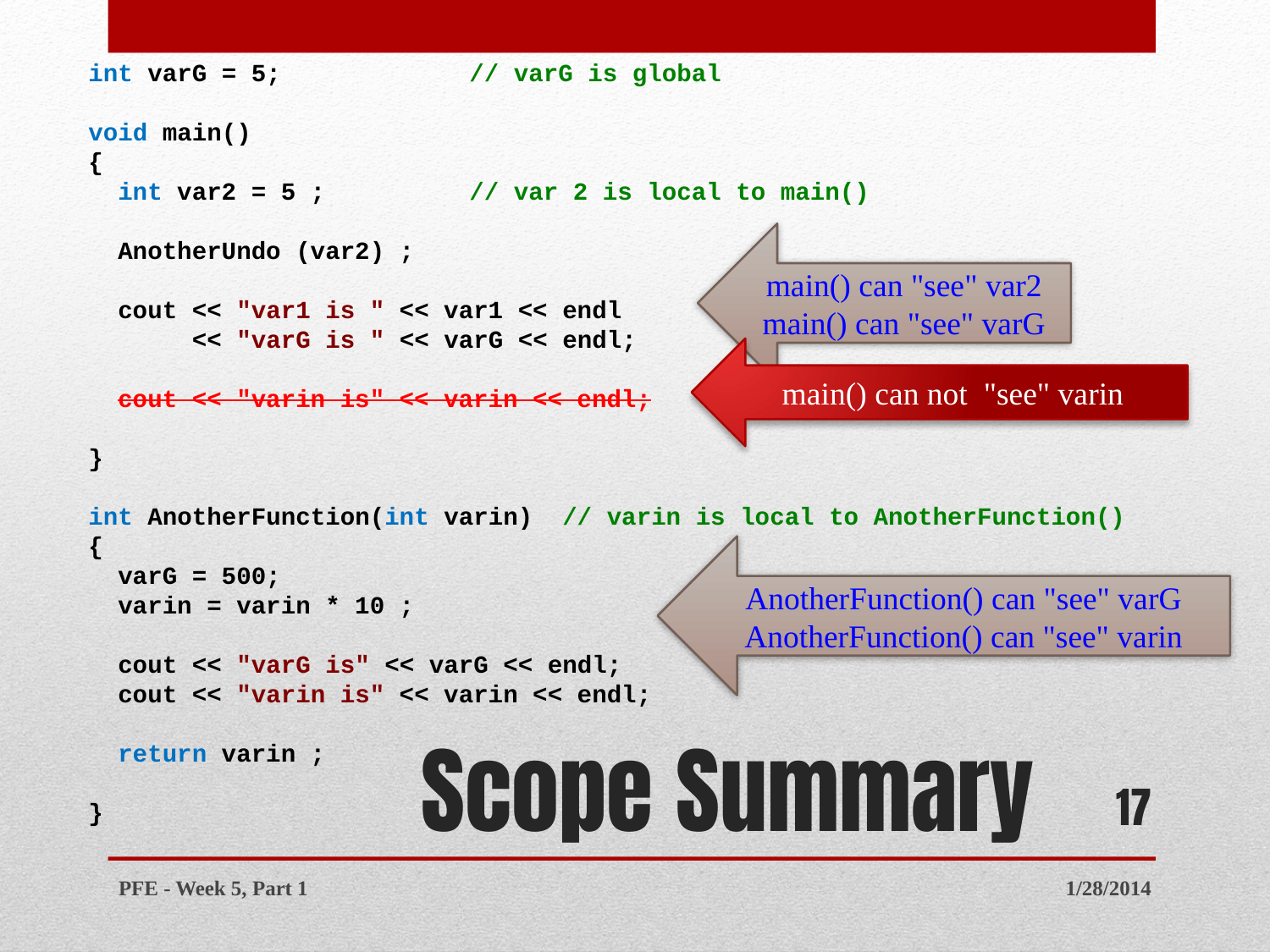

int varG = 5;		// varG is global

void main()
{
  int var2 = 5 ;		// var 2 is local to main()

  AnotherUndo (var2) ;

  cout << "var1 is " << var1 << endl
       << "varG is " << varG << endl;

  cout << "varin is" << varin << endl;

}

int AnotherFunction(int varin)  // varin is local to AnotherFunction()
{
  varG = 500;
  varin = varin * 10 ;

  cout << "varG is" << varG << endl;
  cout << "varin is" << varin << endl;

  return varin ;

}
main() can "see" var2
main() can "see" varG
main() can not  "see" varin
AnotherFunction() can "see" varG
AnotherFunction() can "see" varin
# Scope Summary
17
PFE - Week 5, Part 1
1/28/2014